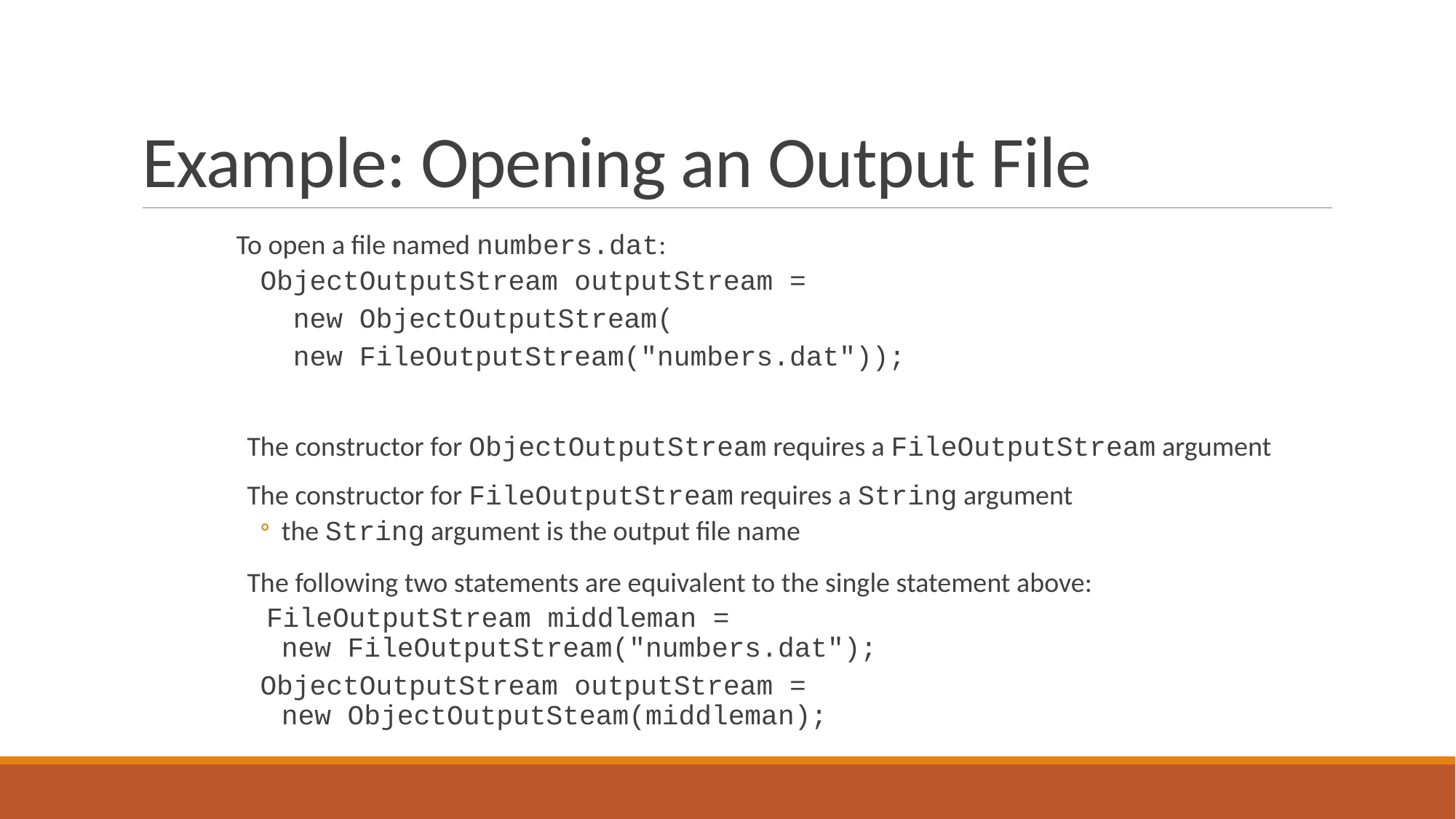

# Example: Opening an Output File

To open a file named numbers.dat:
ObjectOutputStream outputStream =
  new ObjectOutputStream(
  new FileOutputStream("numbers.dat"));

The constructor for ObjectOutputStream requires a FileOutputStream argument
The constructor for FileOutputStream requires a String argument
the String argument is the output file name
The following two statements are equivalent to the single statement above:
 FileOutputStream middleman =
new FileOutputStream("numbers.dat");
ObjectOutputStream outputStream =
new ObjectOutputSteam(middleman);